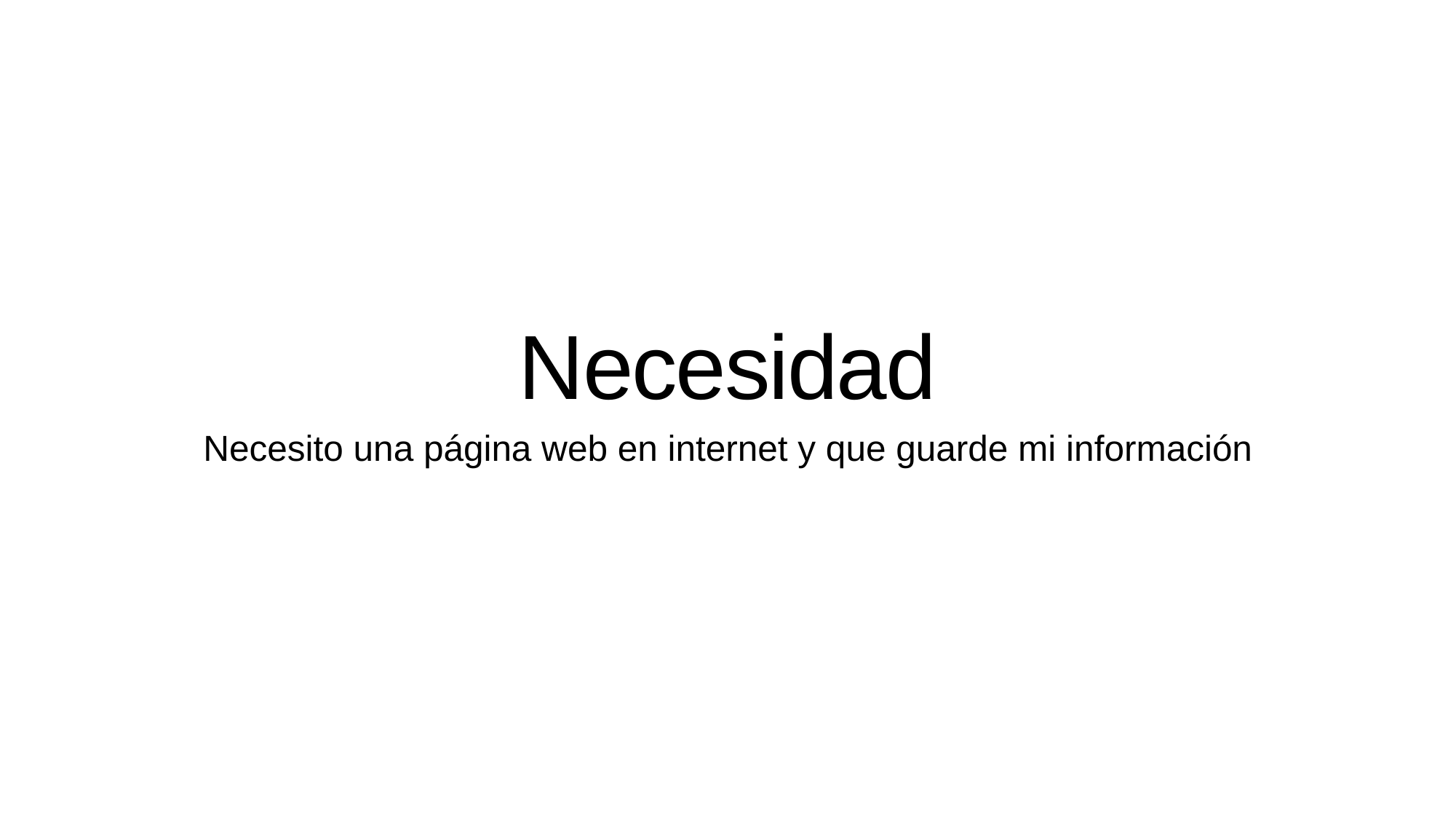

# Necesidad
Necesito una página web en internet y que guarde mi información